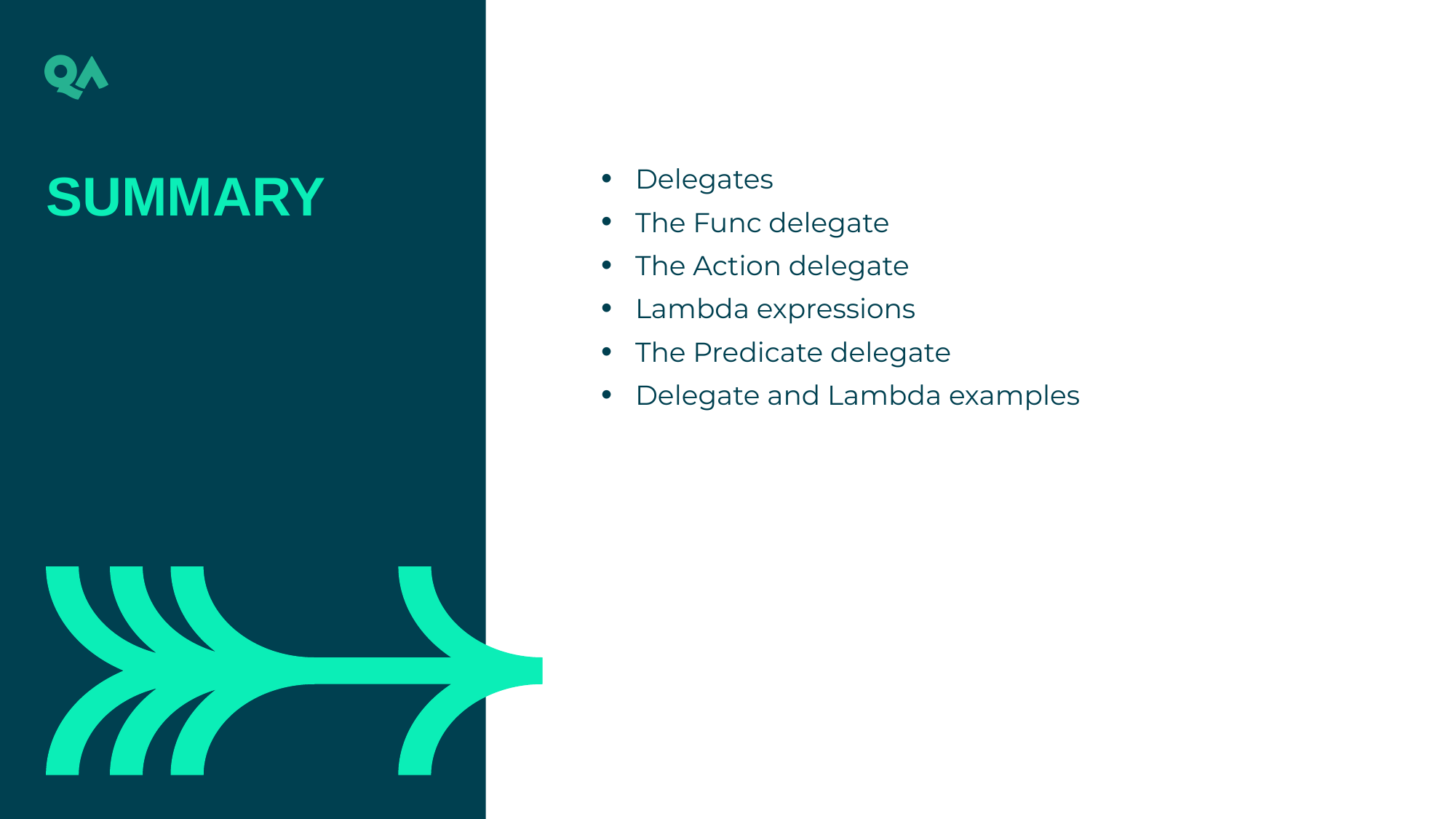

Summary
Delegates
The Func delegate
The Action delegate
Lambda expressions
The Predicate delegate
Delegate and Lambda examples